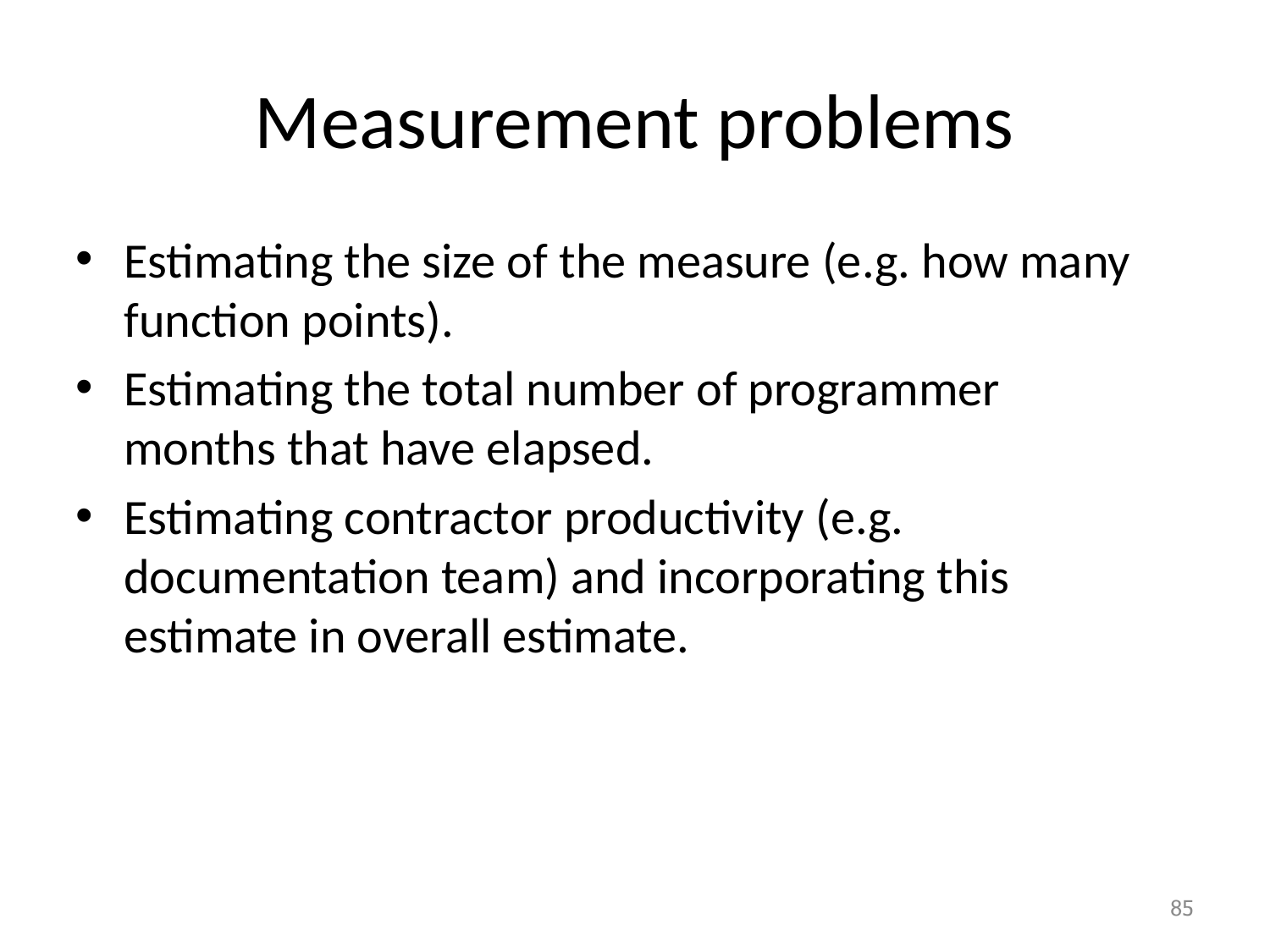

# Measurement problems
Estimating the size of the measure (e.g. how many function points).
Estimating the total number of programmer
months that have elapsed.
Estimating contractor productivity (e.g.
documentation team) and incorporating this
estimate in overall estimate.
85